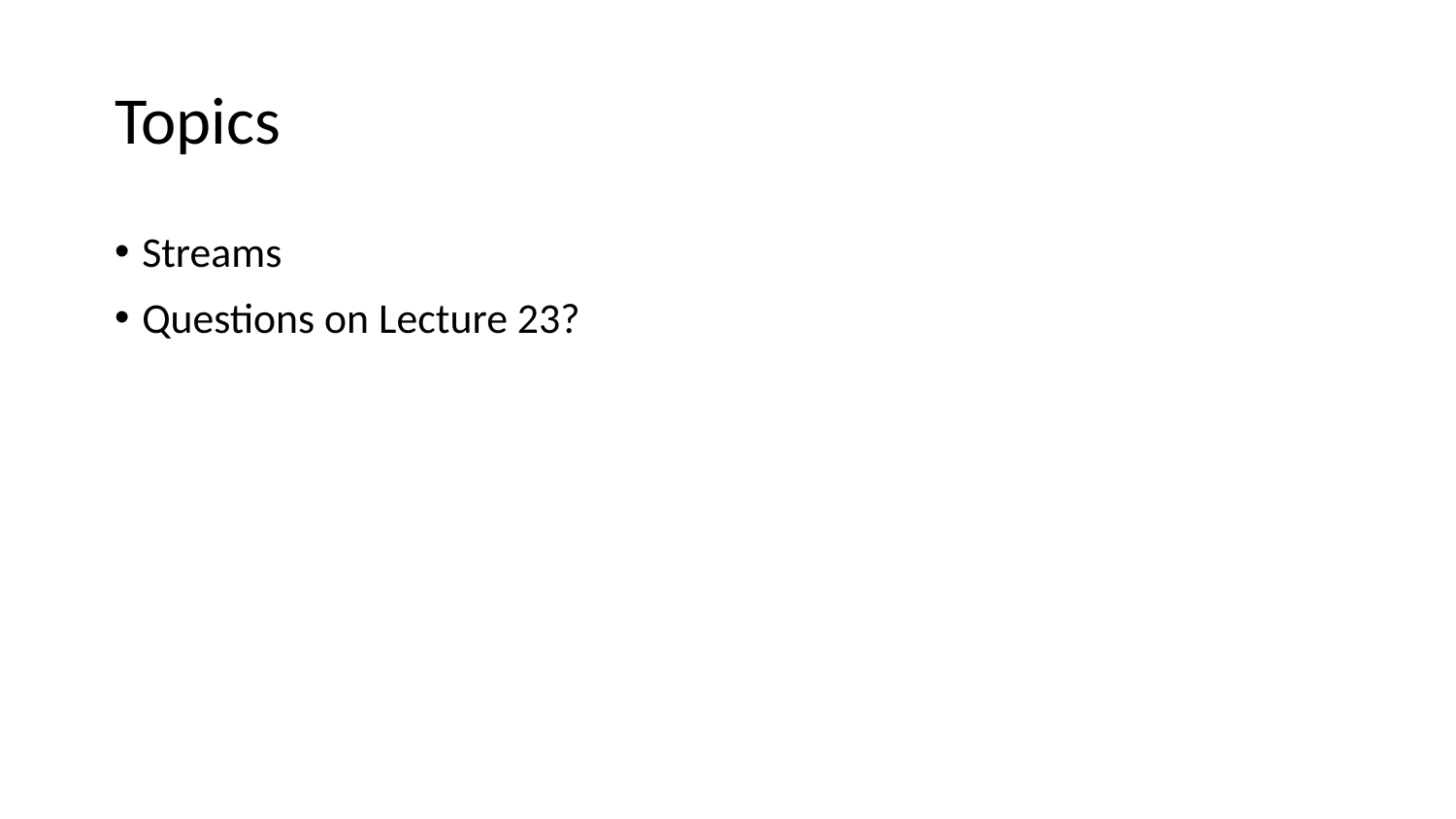

# Topics
Streams
Questions on Lecture 23?